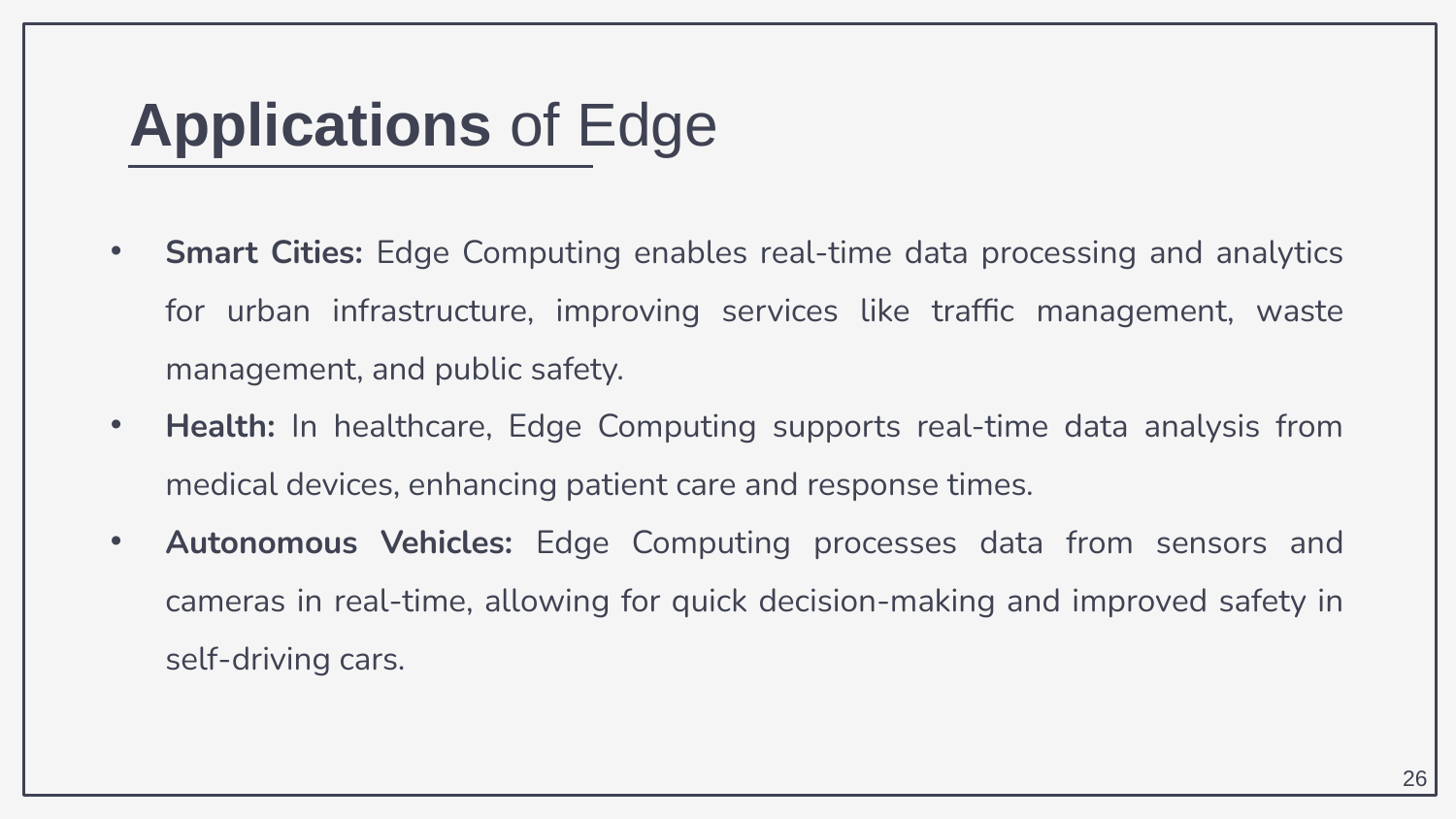

Applications of Edge
Smart Cities: Edge Computing enables real-time data processing and analytics for urban infrastructure, improving services like traffic management, waste management, and public safety.
Health: In healthcare, Edge Computing supports real-time data analysis from medical devices, enhancing patient care and response times.
Autonomous Vehicles: Edge Computing processes data from sensors and cameras in real-time, allowing for quick decision-making and improved safety in self-driving cars.
26